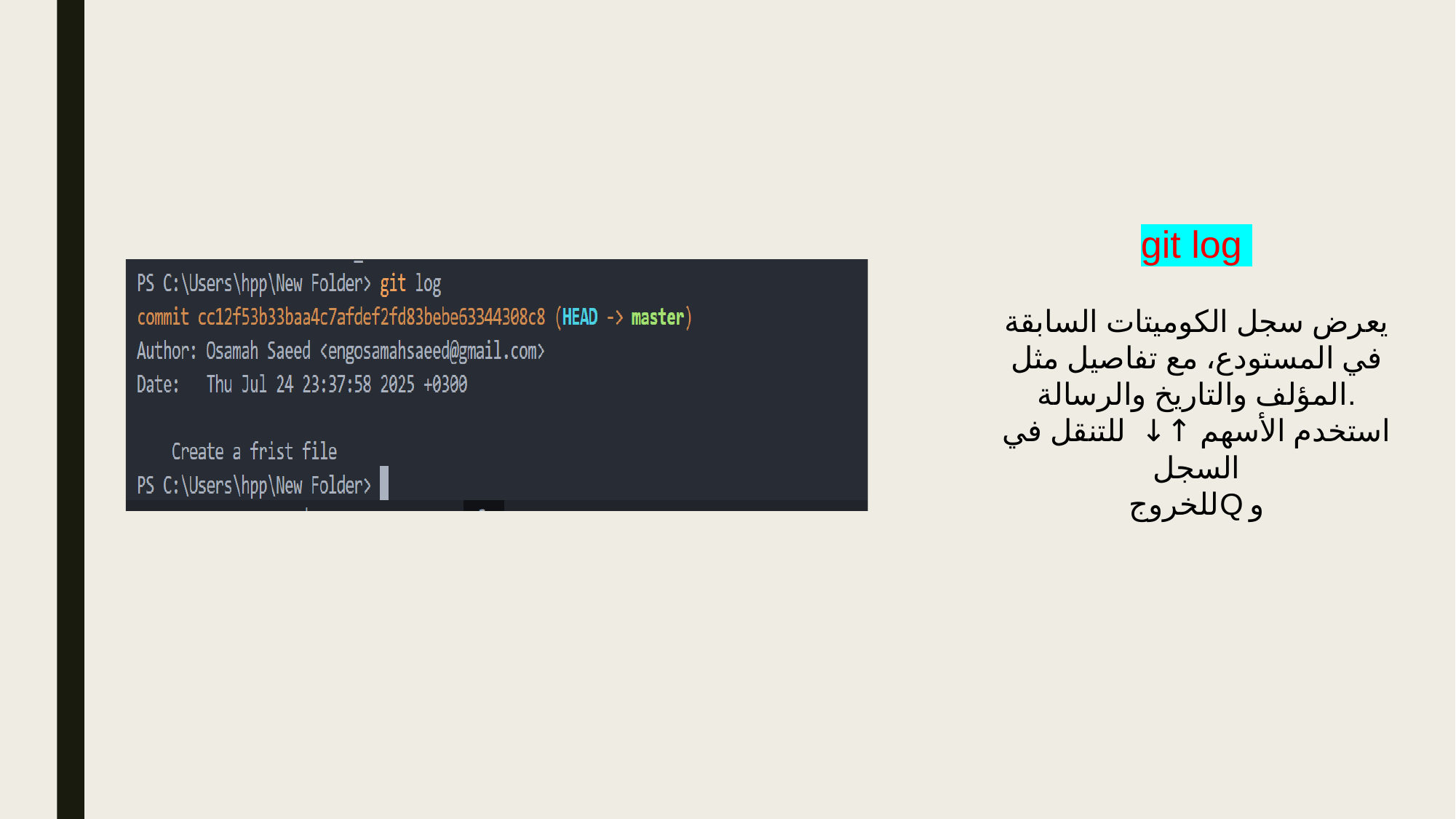

git log

يعرض سجل الكوميتات السابقة في المستودع، مع تفاصيل مثل المؤلف والتاريخ والرسالة.
استخدم الأسهم ↑↓  للتنقل في السجل
و    للخروج

Q